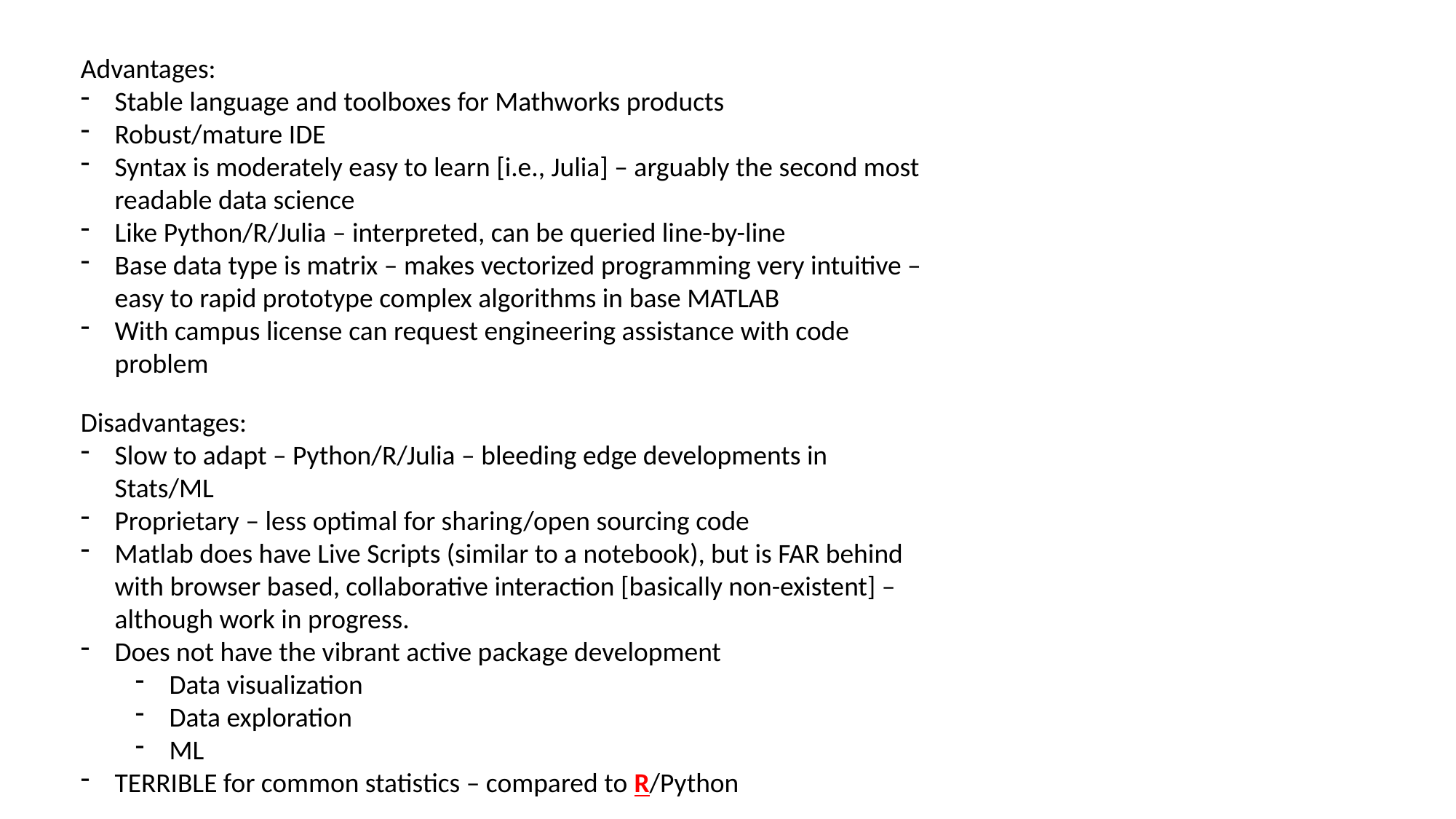

Advantages:
Stable language and toolboxes for Mathworks products
Robust/mature IDE
Syntax is moderately easy to learn [i.e., Julia] – arguably the second most readable data science
Like Python/R/Julia – interpreted, can be queried line-by-line
Base data type is matrix – makes vectorized programming very intuitive – easy to rapid prototype complex algorithms in base MATLAB
With campus license can request engineering assistance with code problem

Disadvantages:
Slow to adapt – Python/R/Julia – bleeding edge developments in Stats/ML
Proprietary – less optimal for sharing/open sourcing code
Matlab does have Live Scripts (similar to a notebook), but is FAR behind with browser based, collaborative interaction [basically non-existent] – although work in progress.
Does not have the vibrant active package development
Data visualization
Data exploration
ML
TERRIBLE for common statistics – compared to R/Python